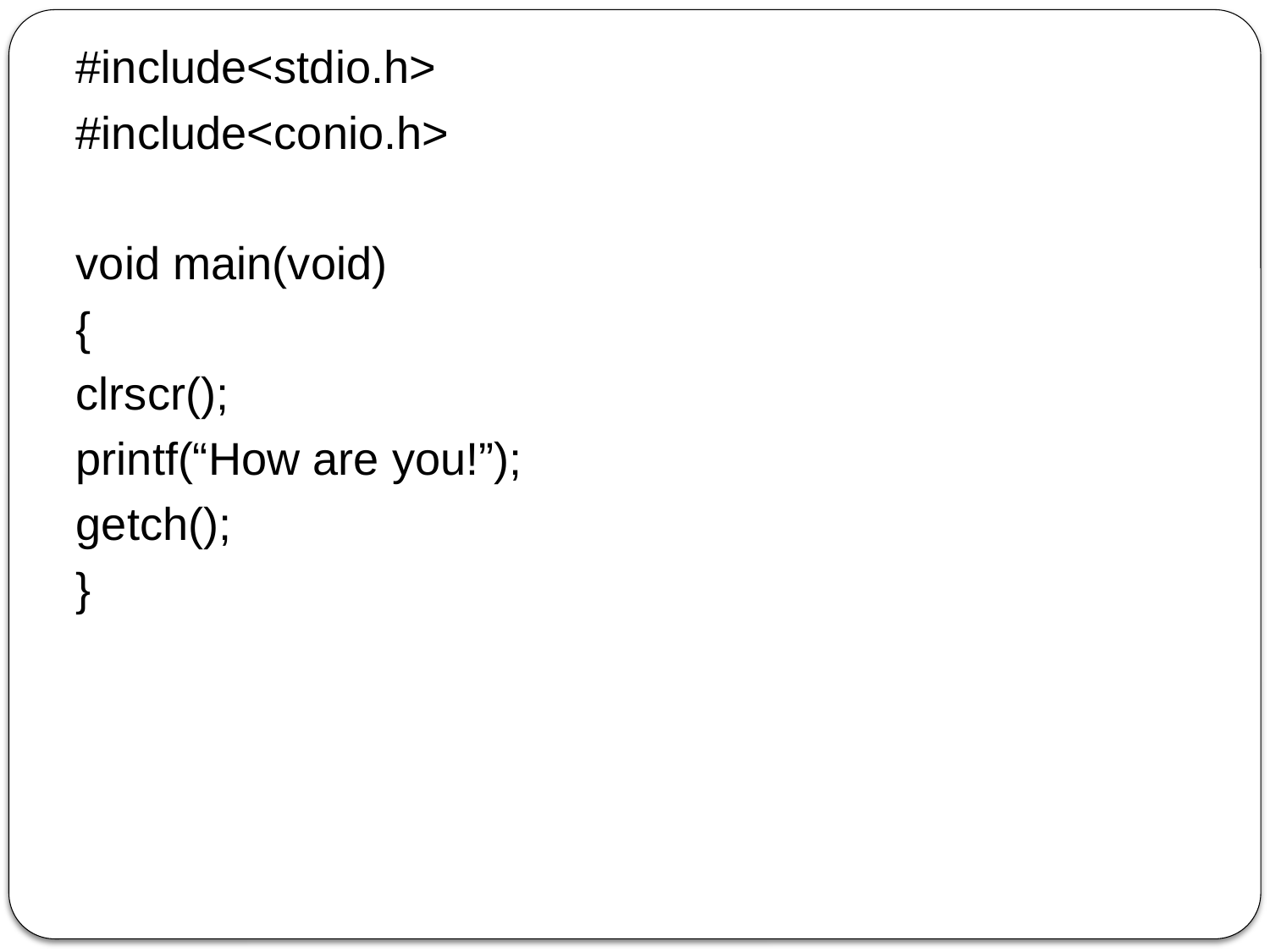

#include<stdio.h>
#include<conio.h>

void main(void)
{
clrscr();
printf(“How are you!”);
getch();
}